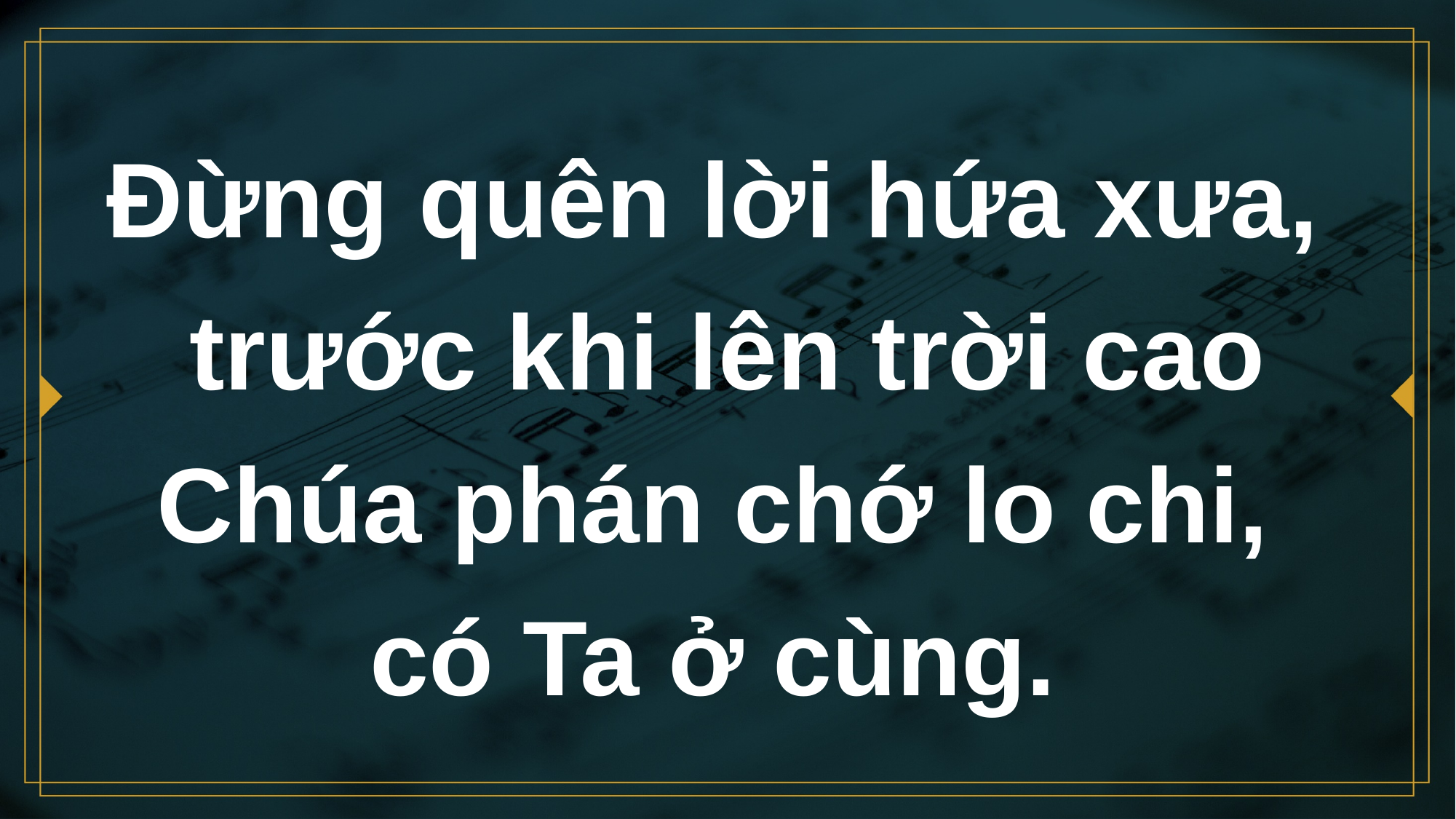

# Đừng quên lời hứa xưa,
trước khi lên trời cao Chúa phán chớ lo chi,
có Ta ở cùng.